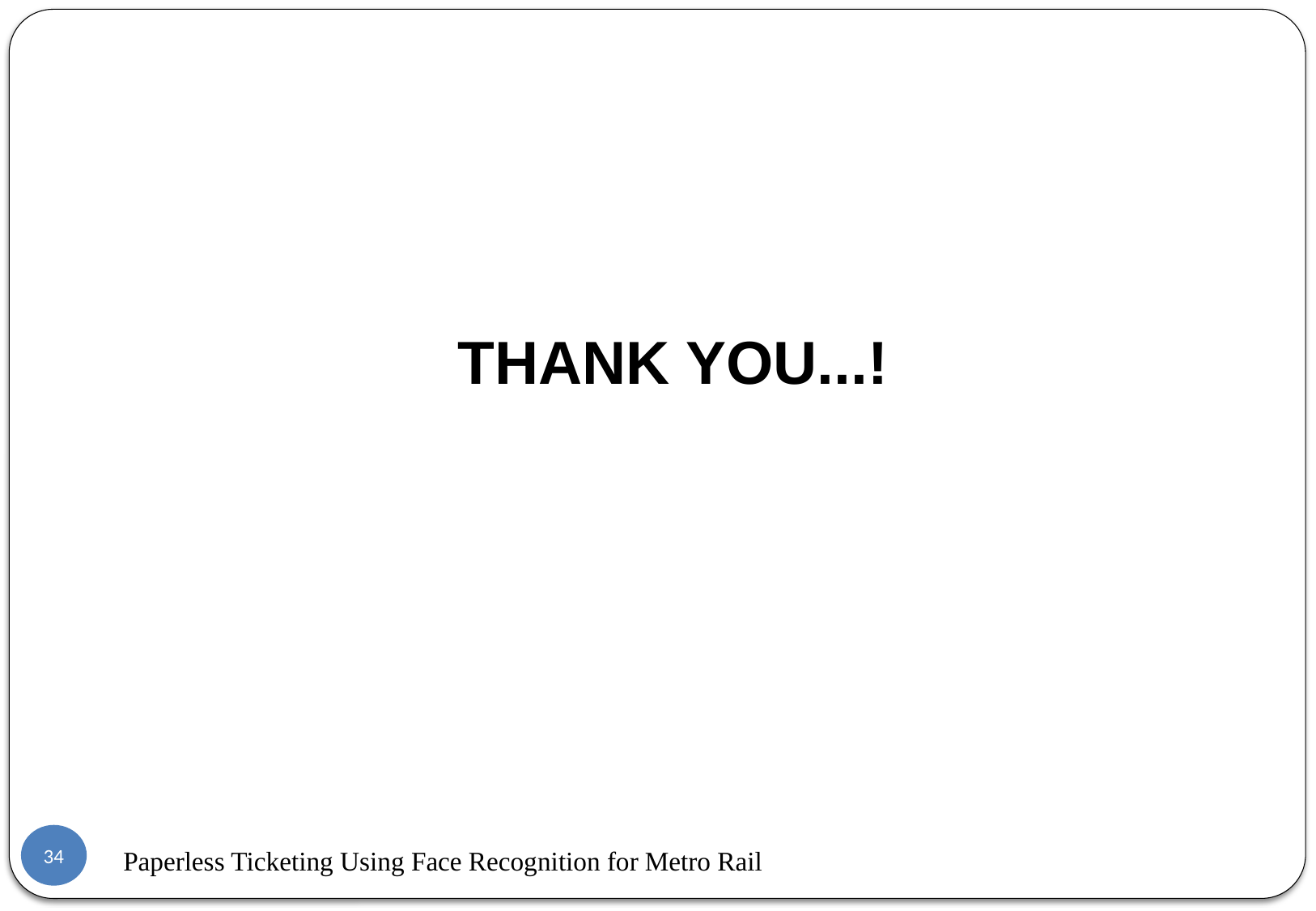

THANK YOU...!
34
Paperless Ticketing Using Face Recognition for Metro Rail